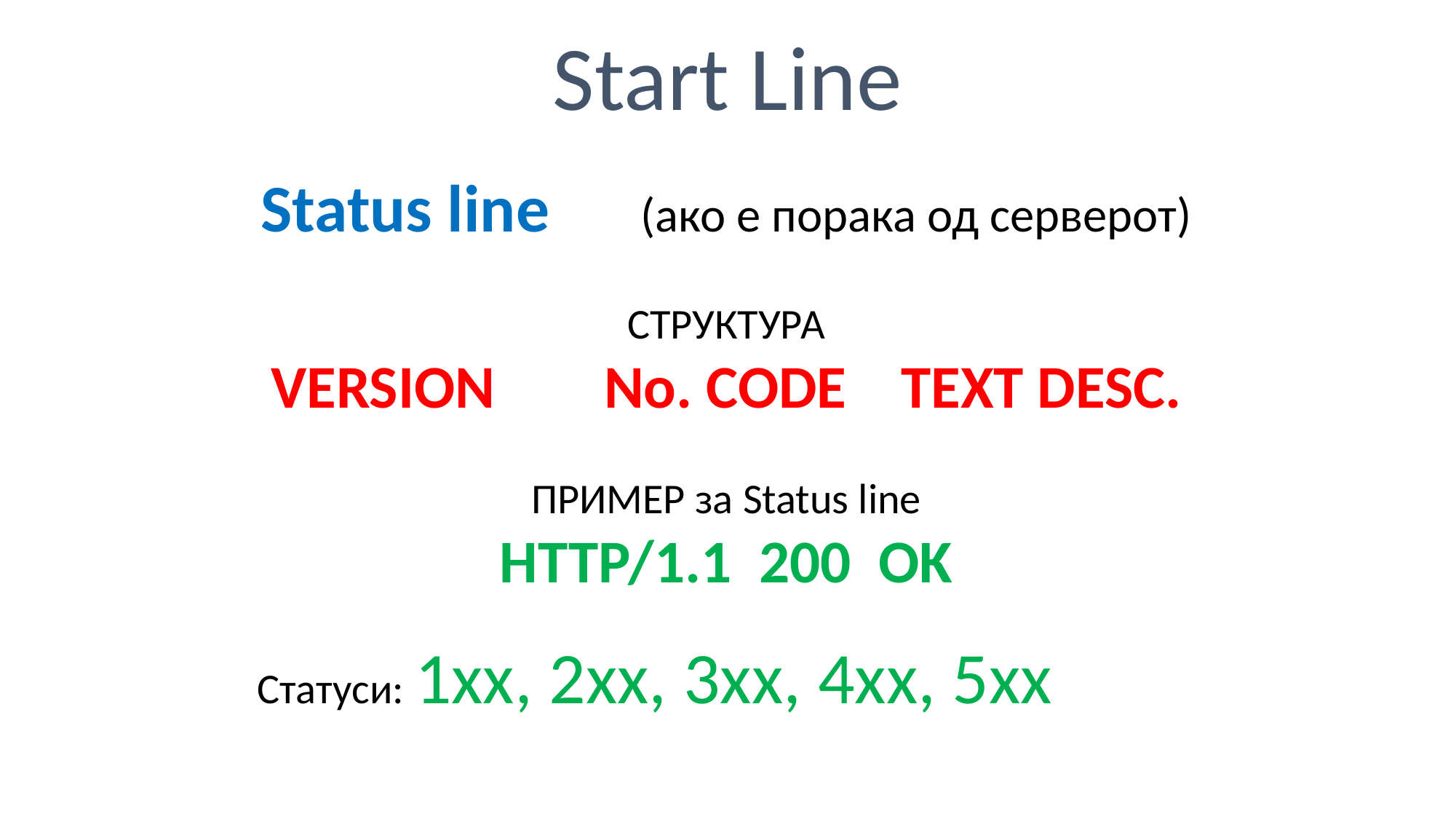

# Start Line

Status line      (ако е порака од серверот)

СТРУКТУРА
VERSION        No. CODE    TEXT DESC.

ПРИМЕР за Status line
HTTP/1.1  200  OK

		 Статуси: 1хх, 2хх, 3хх, 4хх, 5хх